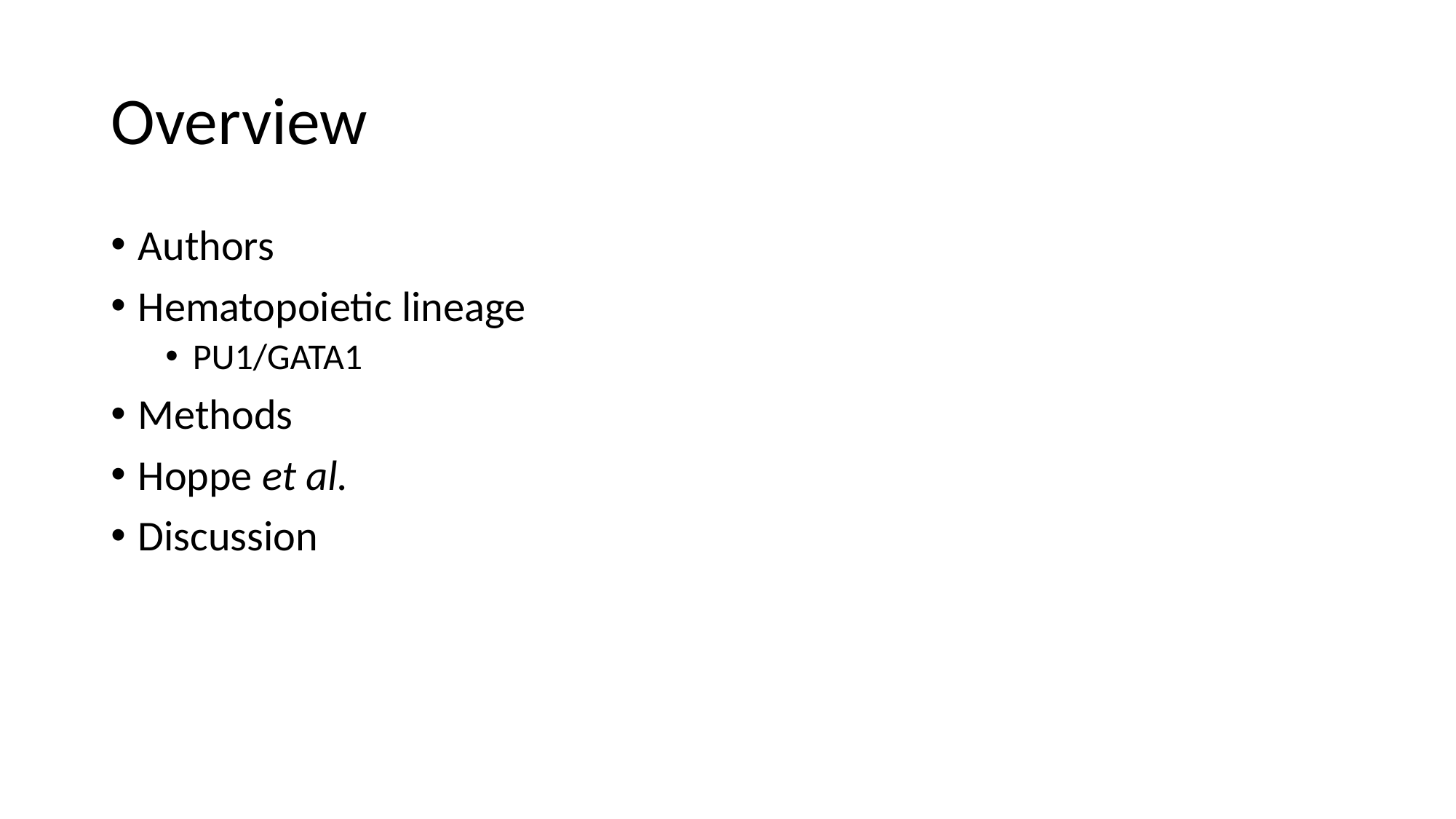

# Overview
Authors
Hematopoietic lineage
PU1/GATA1
Methods
Hoppe et al.
Discussion